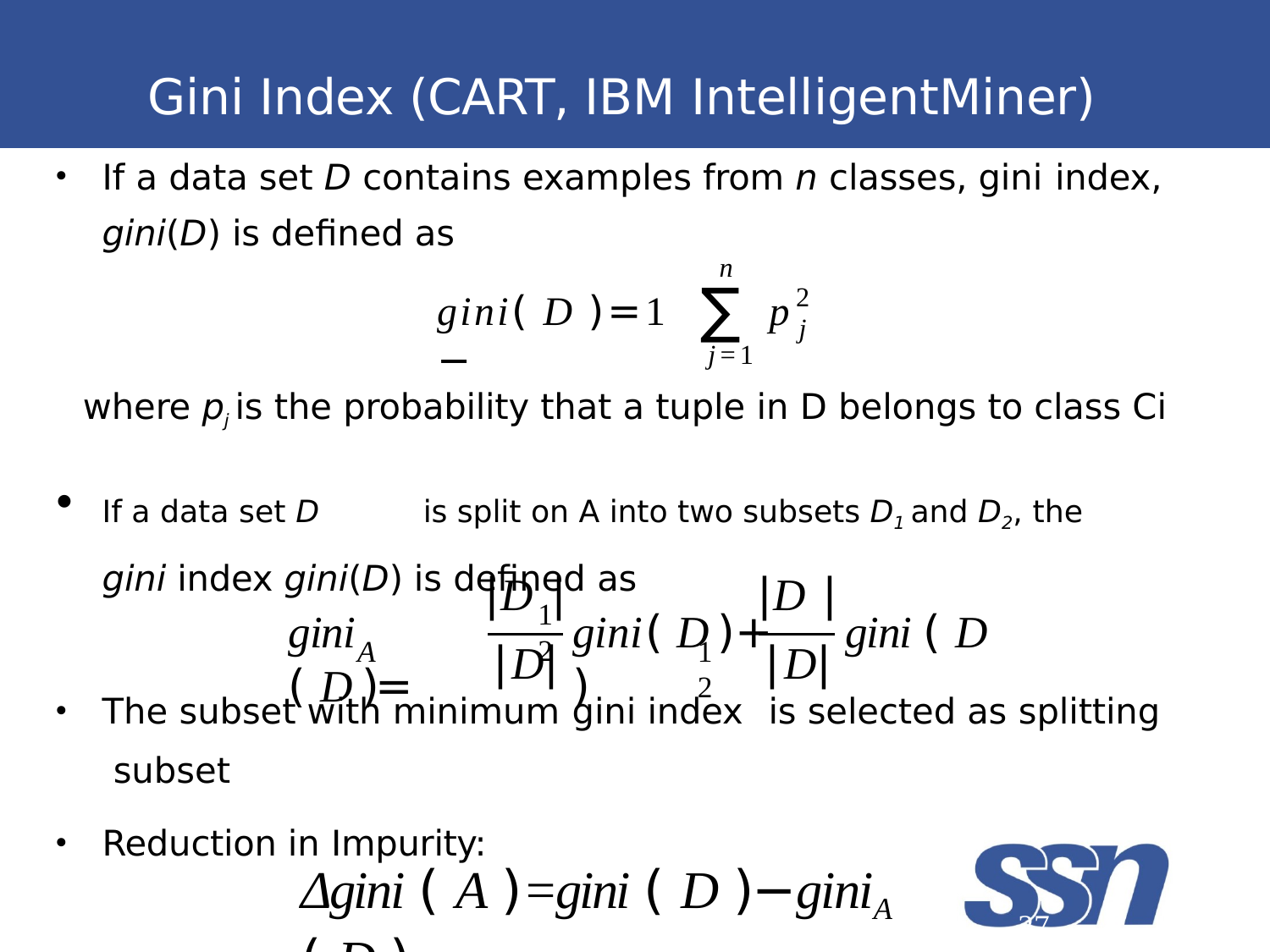

Gini Index (CART, IBM IntelligentMiner)
If a data set D contains examples from n classes, gini index,
gini(D) is defined as
n
•
∑
2
j
gini( D )=1−
p
j=1
where pj is the probability that a tuple in D belongs to class Ci
If a data set D	is split on A into two subsets D1 and D2, the
gini index gini(D) is defined as
|D |	|D |
1	2
gini	( D )=
gini( D	)+	gini ( D	)
A
1	2
|D|	|D|

The subset with minimum gini index	is selected as splitting  subset
Reduction in Impurity:
•
•
Δgini ( A )=gini ( D )−giniA ( D )
27